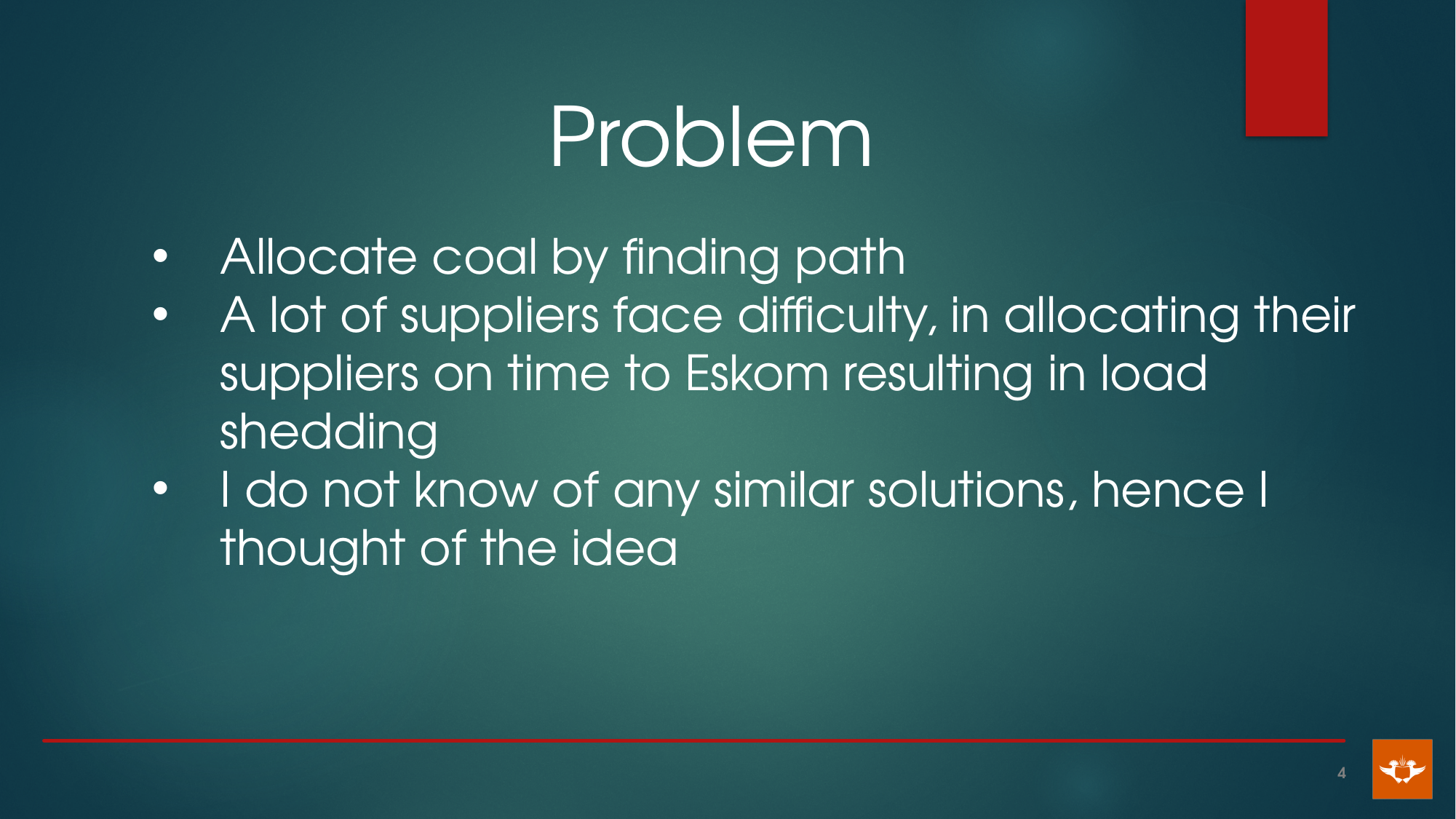

Problem
Allocate coal by finding path
A lot of suppliers face difficulty, in allocating their suppliers on time to Eskom resulting in load shedding
I do not know of any similar solutions, hence I thought of the idea